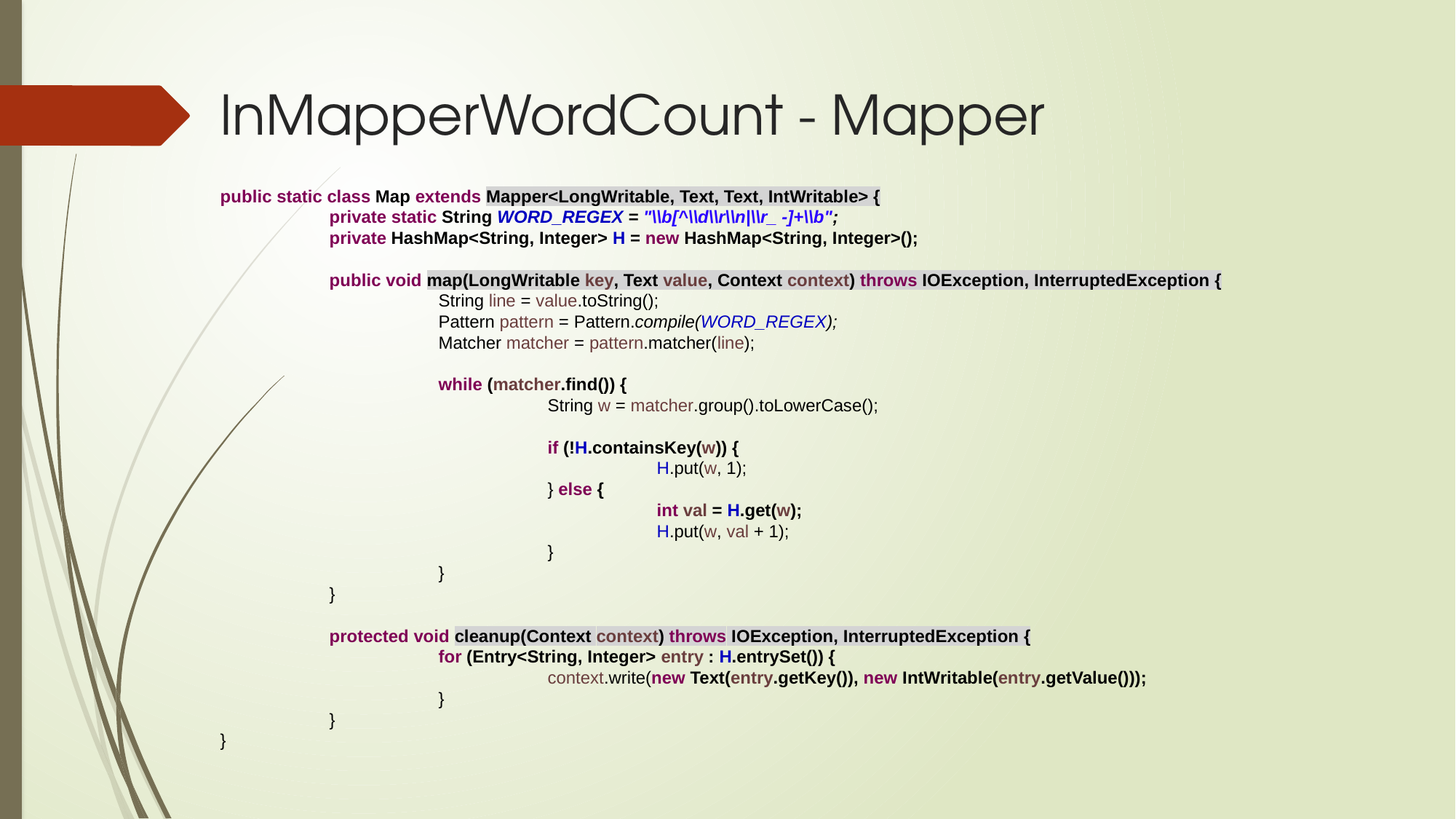

# InMapperWordCount - Mapper
public static class Map extends Mapper<LongWritable, Text, Text, IntWritable> {
	private static String WORD_REGEX = "\\b[^\\d\\r\\n|\\r_ -]+\\b";
	private HashMap<String, Integer> H = new HashMap<String, Integer>();

	public void map(LongWritable key, Text value, Context context) throws IOException, InterruptedException {
		String line = value.toString();
		Pattern pattern = Pattern.compile(WORD_REGEX);
		Matcher matcher = pattern.matcher(line);

		while (matcher.find()) {
			String w = matcher.group().toLowerCase();

			if (!H.containsKey(w)) {
				H.put(w, 1);
			} else {
				int val = H.get(w);
				H.put(w, val + 1);
			}
		}
	}

	protected void cleanup(Context context) throws IOException, InterruptedException {
		for (Entry<String, Integer> entry : H.entrySet()) {
			context.write(new Text(entry.getKey()), new IntWritable(entry.getValue()));
		}
	}
}